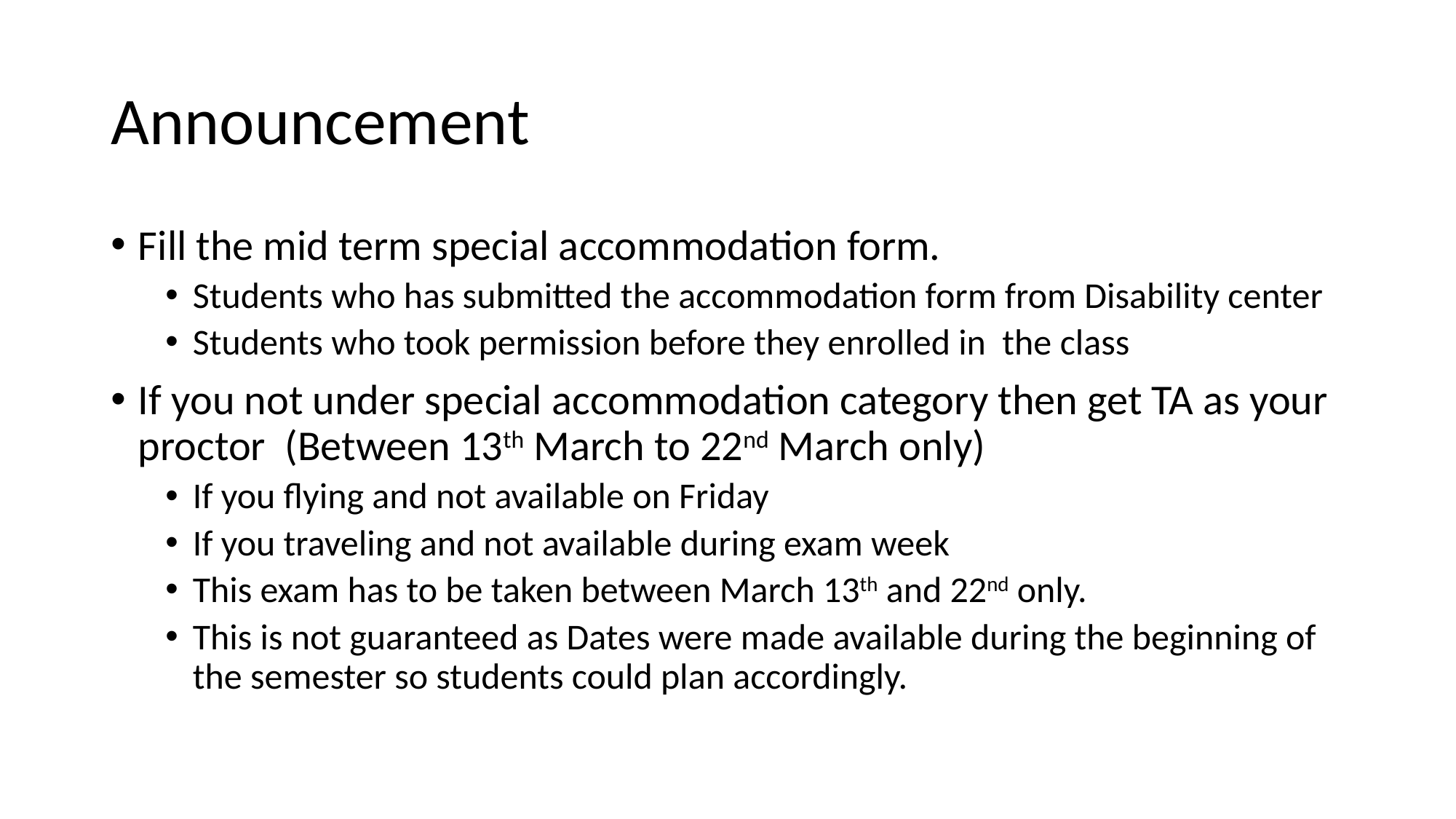

# Announcement
Fill the mid term special accommodation form.
Students who has submitted the accommodation form from Disability center
Students who took permission before they enrolled in  the class
If you not under special accommodation category then get TA as your proctor  (Between 13th March to 22nd March only)
If you flying and not available on Friday
If you traveling and not available during exam week
This exam has to be taken between March 13th and 22nd only.
This is not guaranteed as Dates were made available during the beginning of the semester so students could plan accordingly.